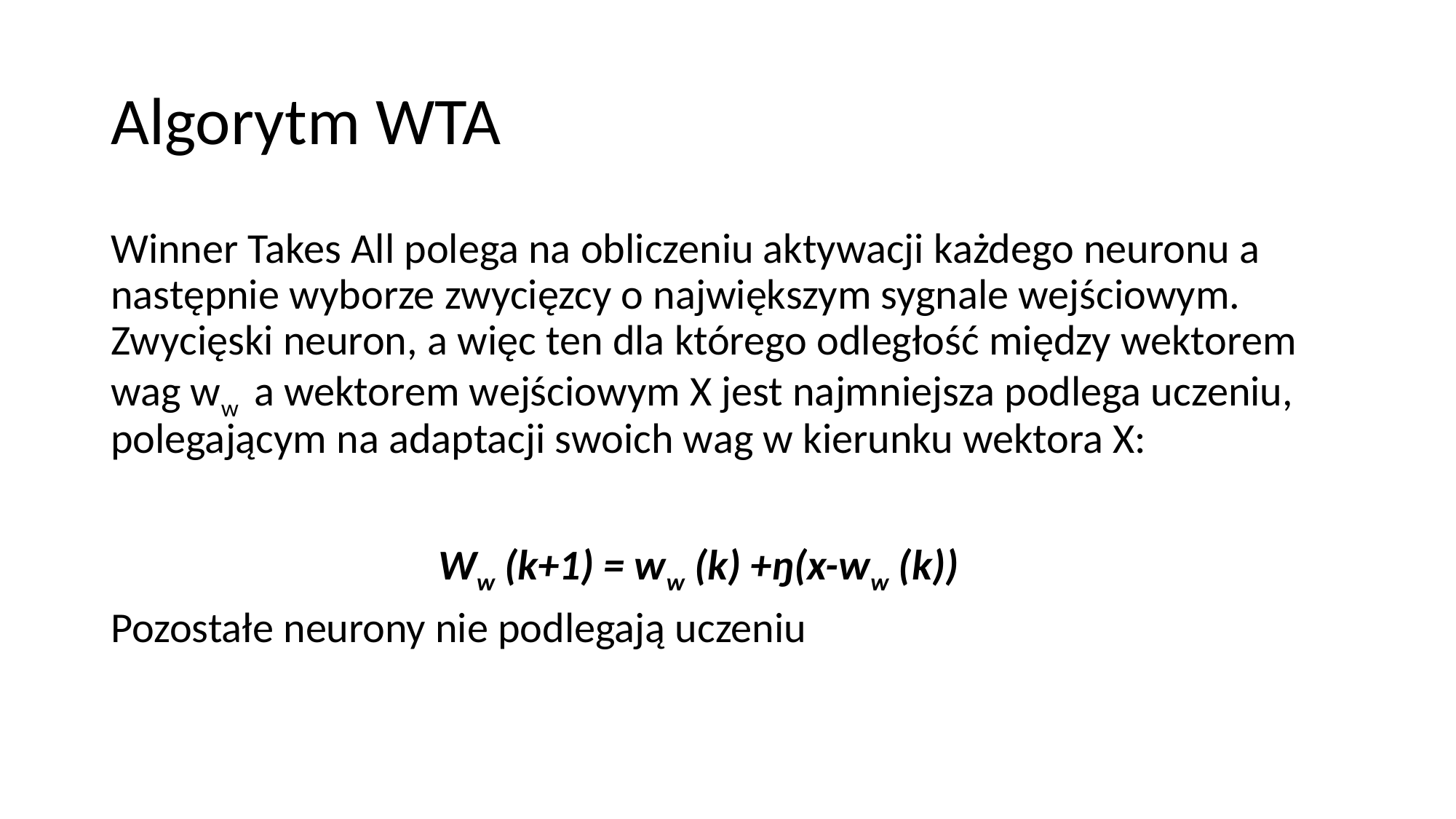

# Algorytm WTA
Winner Takes All polega na obliczeniu aktywacji każdego neuronu a następnie wyborze zwycięzcy o największym sygnale wejściowym. Zwycięski neuron, a więc ten dla którego odległość między wektorem wag ww  a wektorem wejściowym X jest najmniejsza podlega uczeniu, polegającym na adaptacji swoich wag w kierunku wektora X:

			Ww (k+1) = ww (k) +ŋ(x-ww (k))
Pozostałe neurony nie podlegają uczeniu